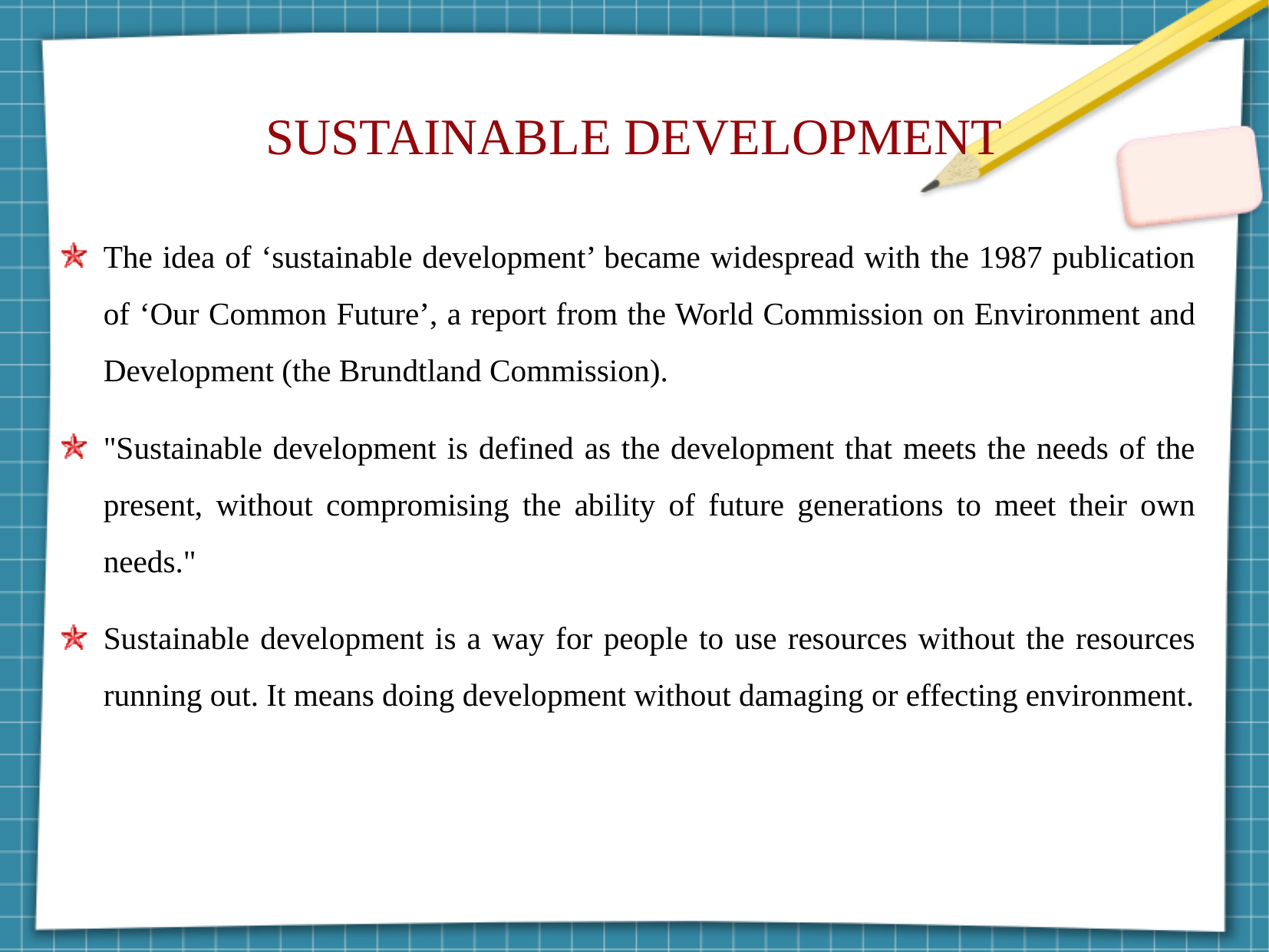

SUSTAINABLE DEVELOPMENT
The idea of ‘sustainable development’ became widespread with the 1987 publication of ‘Our Common Future’, a report from the World Commission on Environment and Development (the Brundtland Commission).
"Sustainable development is defined as the development that meets the needs of the present, without compromising the ability of future generations to meet their own needs."
Sustainable development is a way for people to use resources without the resources running out. It means doing development without damaging or effecting environment.